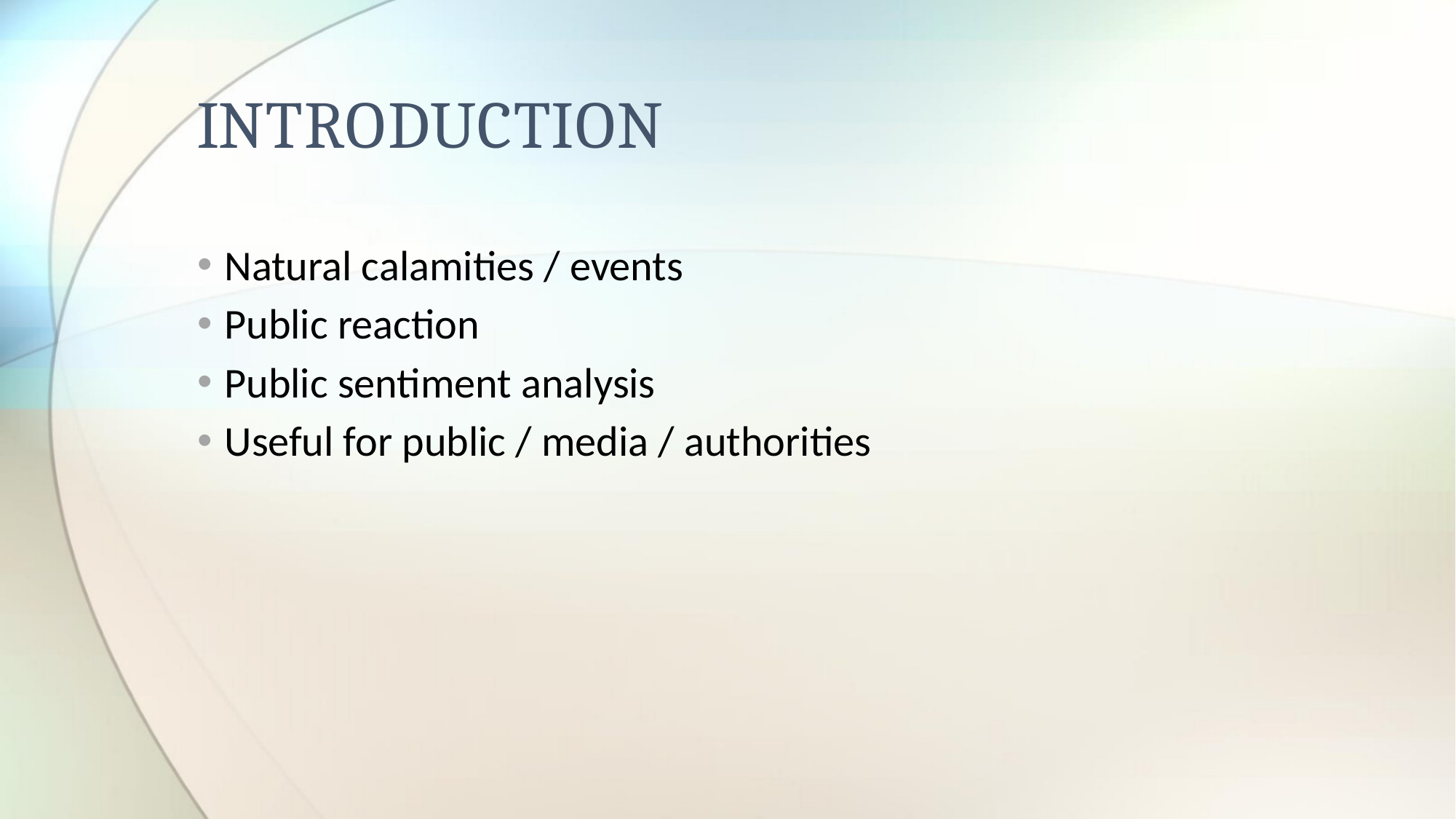

# INTRODUCTION
Natural calamities / events
Public reaction
Public sentiment analysis
Useful for public / media / authorities